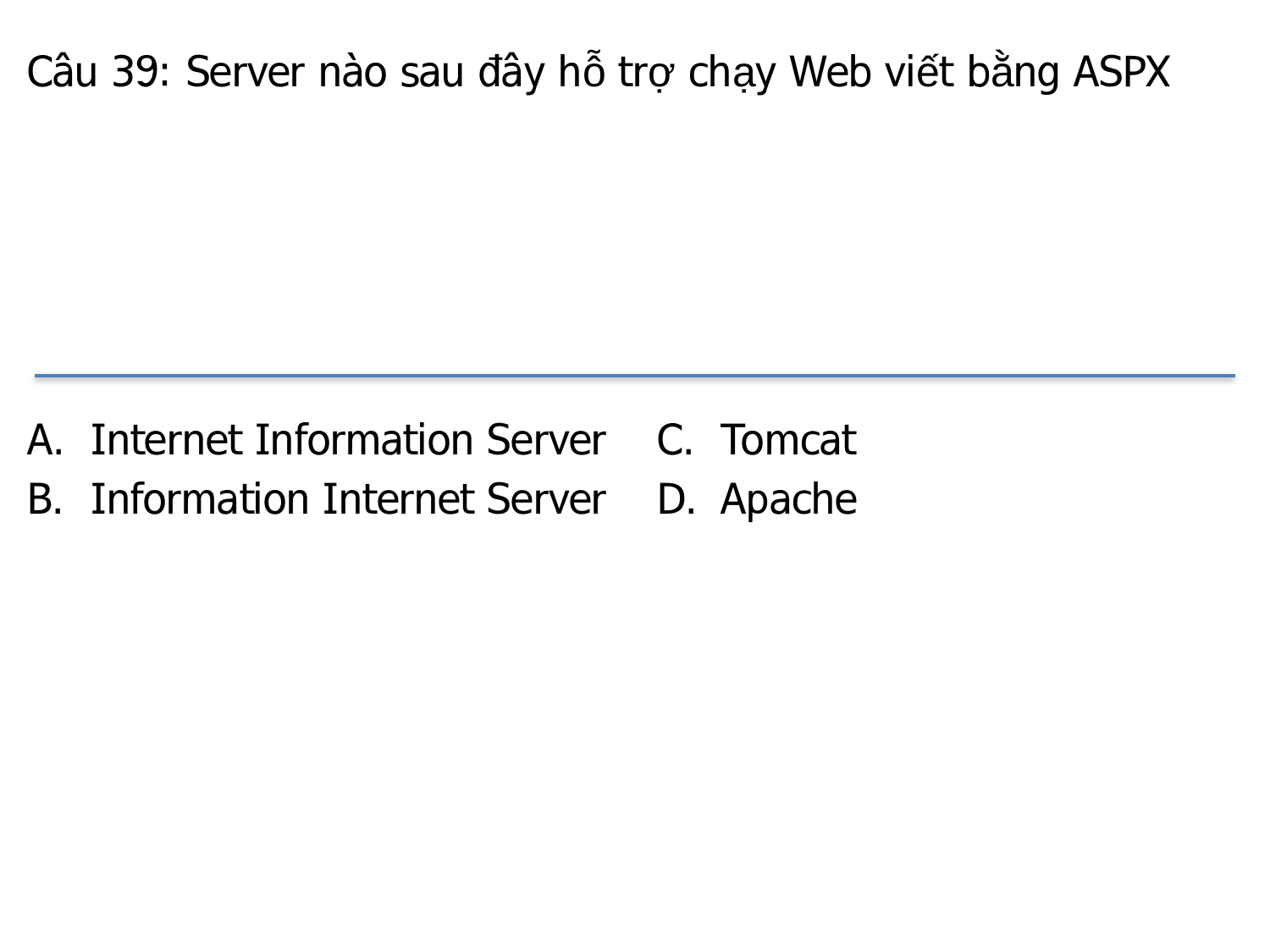

# Câu 39: Server nào sau đây hỗ trợ chạy Web viết bằng ASPX
Internet Information Server
Information Internet Server
Tomcat
Apache